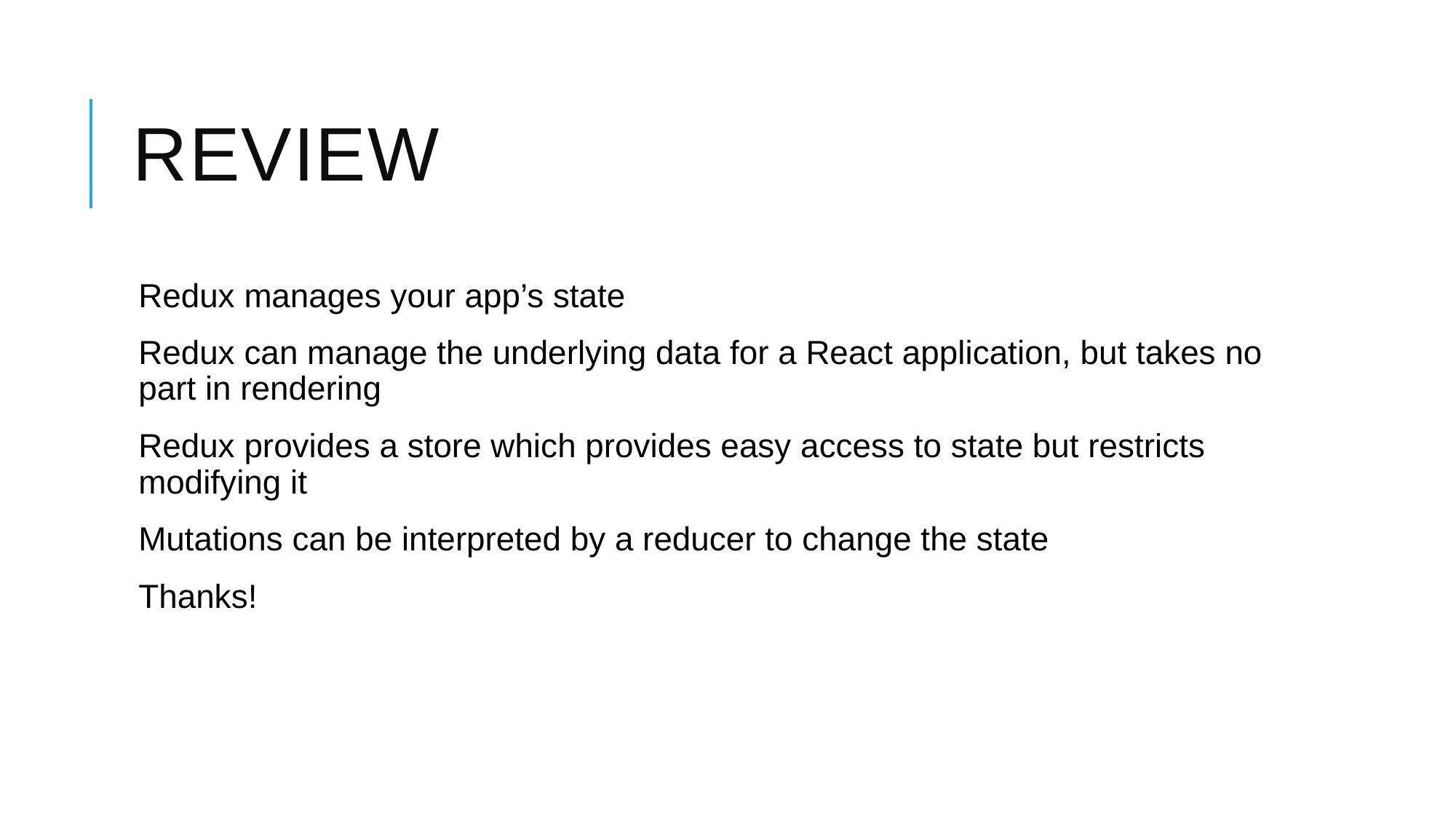

# Review
Redux manages your app’s state
Redux can manage the underlying data for a React application, but takes no part in rendering
Redux provides a store which provides easy access to state but restricts modifying it
Mutations can be interpreted by a reducer to change the state
Thanks!